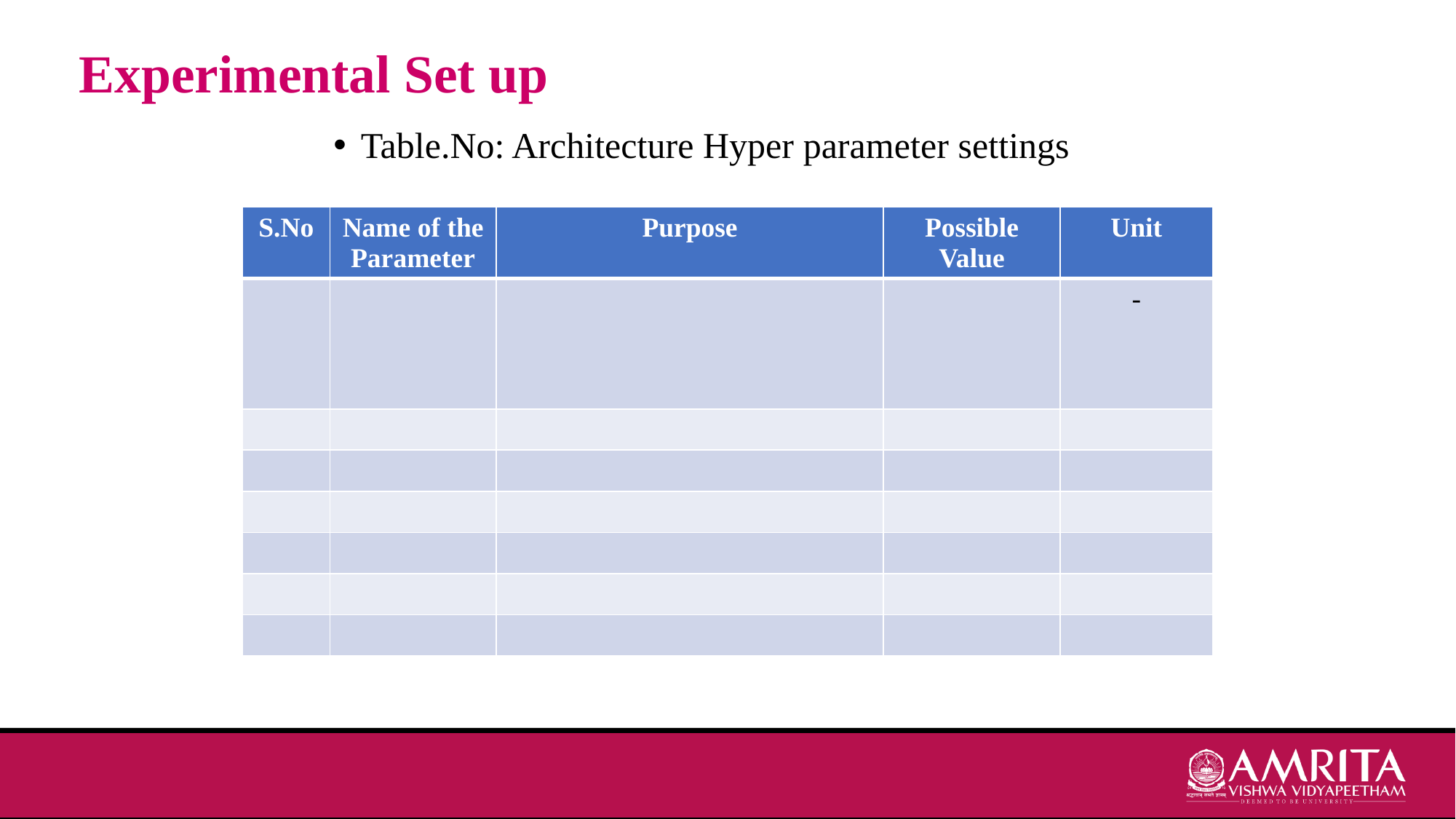

# Experimental Set up
Table.No: Architecture Hyper parameter settings

| S.No | Name of the Parameter | Purpose | Possible Value | Unit |
| --- | --- | --- | --- | --- |
|  |  |  |  | - |
|  |  |  |  |  |
|  |  |  |  |  |
|  |  |  |  |  |
|  |  |  |  |  |
|  |  |  |  |  |
|  |  |  |  |  |